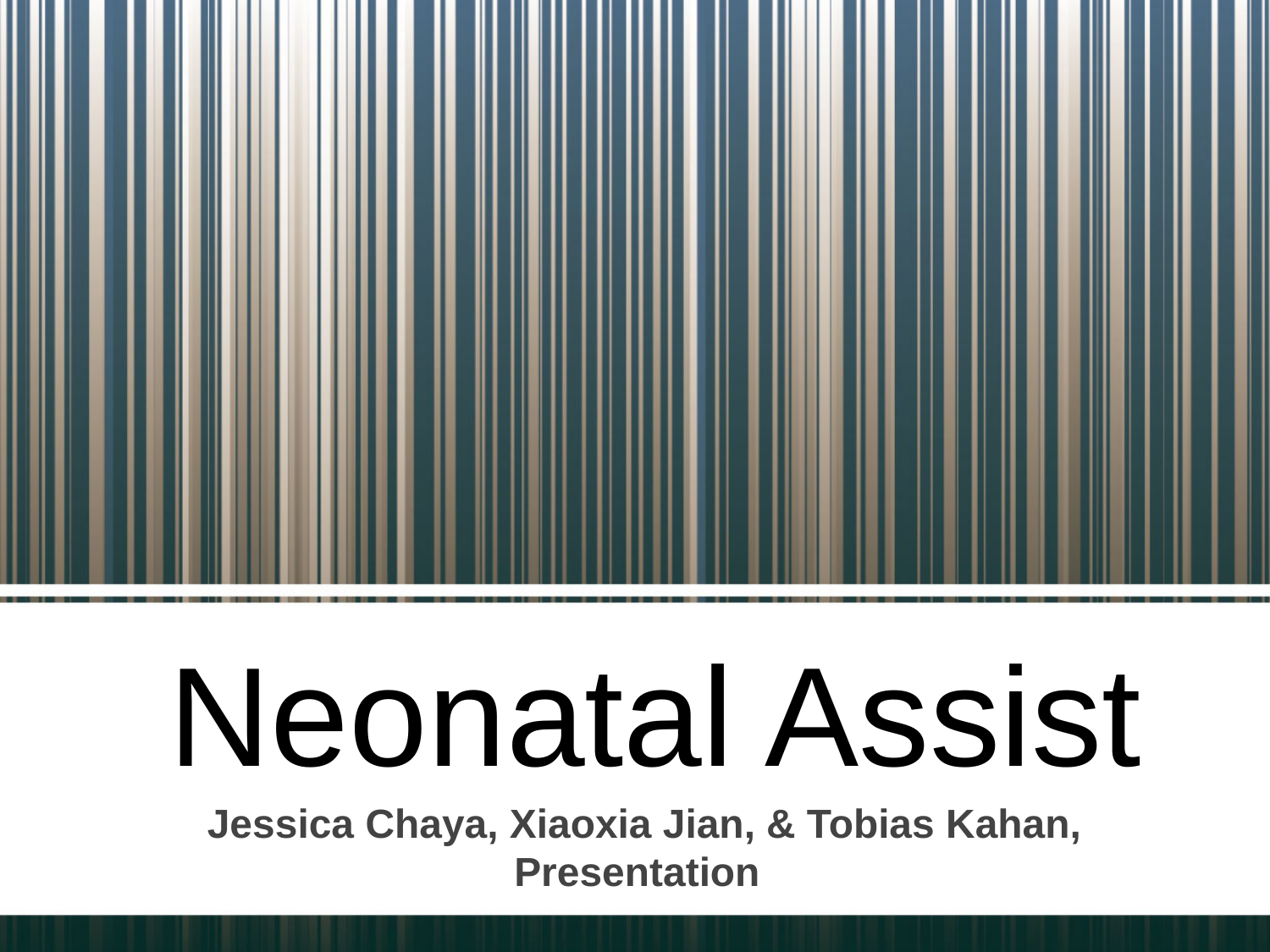

# Neonatal Assist
Jessica Chaya, Xiaoxia Jian, & Tobias Kahan,
Presentation